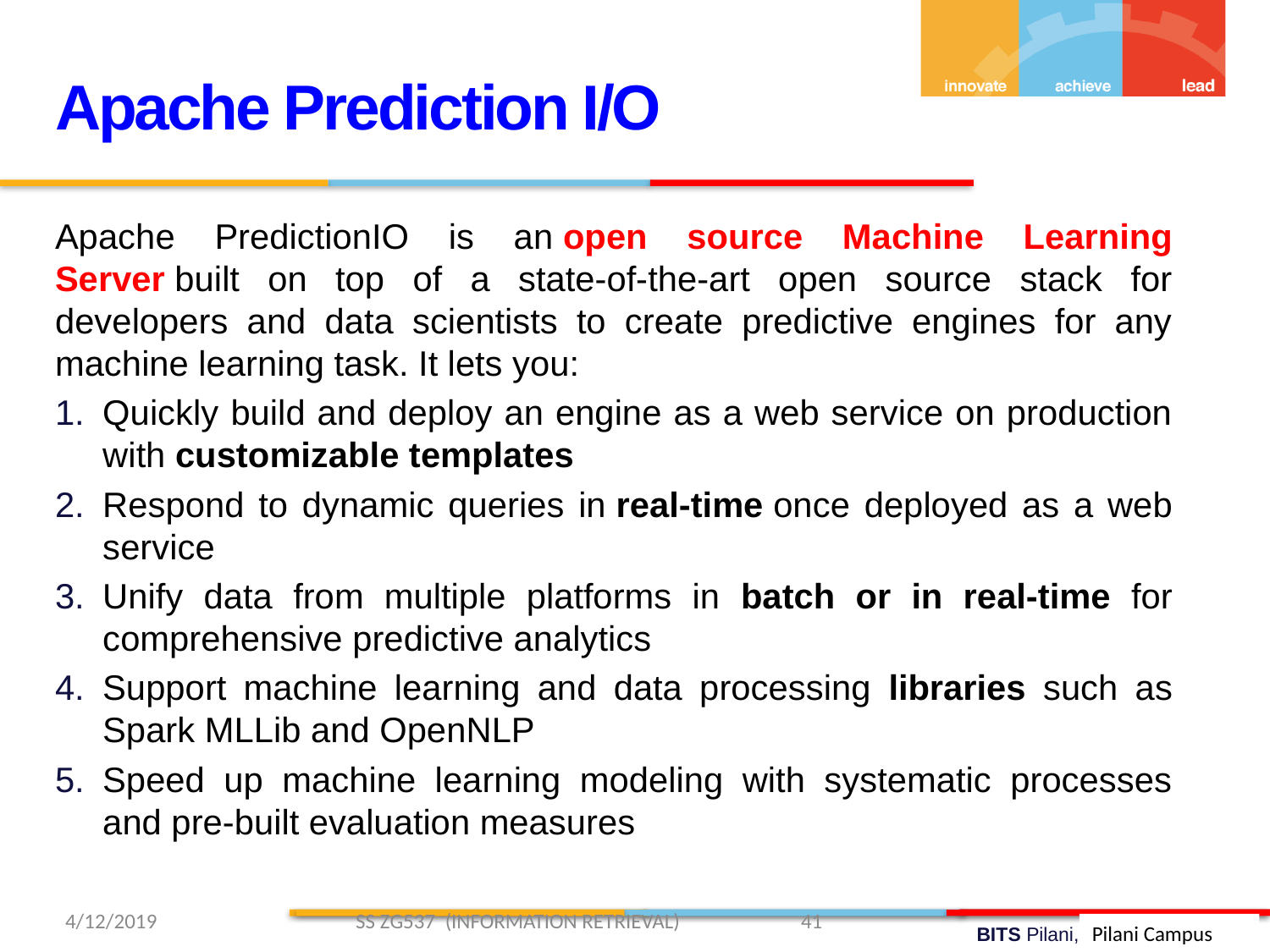

Apache Prediction I/O

Apache PredictionIO is an open source Machine Learning Server built on top of a state-of-the-art open source stack for developers and data scientists to create predictive engines for any machine learning task. It lets you:
Quickly build and deploy an engine as a web service on production with customizable templates
Respond to dynamic queries in real-time once deployed as a web service
Unify data from multiple platforms in batch or in real-time for comprehensive predictive analytics
Support machine learning and data processing libraries such as Spark MLLib and OpenNLP
Speed up machine learning modeling with systematic processes and pre-built evaluation measures

4/12/2019                                         SS ZG537  (INFORMATION RETRIEVAL)                         41
Pilani Campus